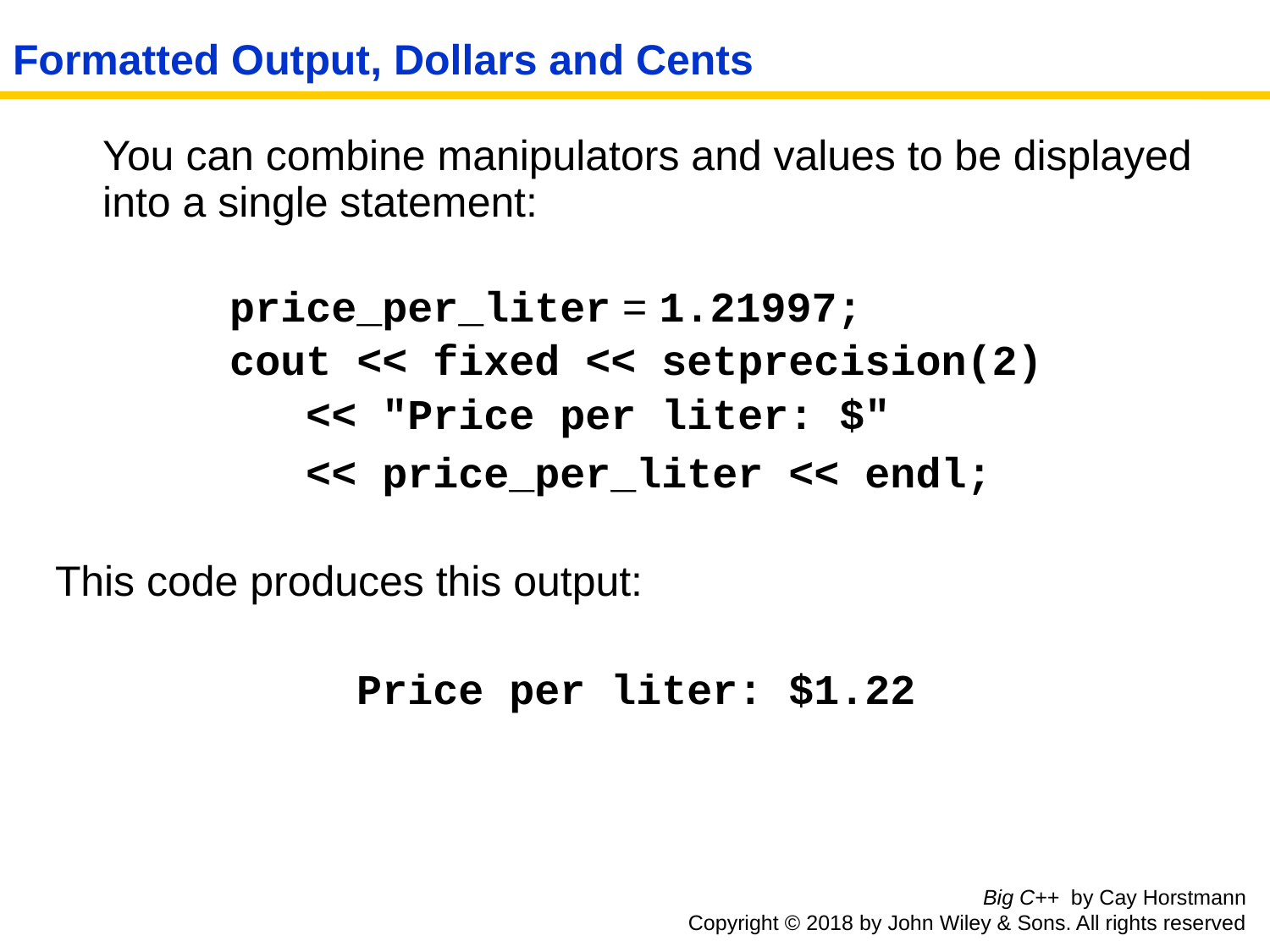

# Formatted Output, Dollars and Cents
	You can combine manipulators and values to be displayed into a single statement:
		price_per_liter = 1.21997;
		cout << fixed << setprecision(2)
		   << "Price per liter: $"
		   << price_per_liter << endl;

This code produces this output:

			Price per liter: $1.22

Big C++  by Cay Horstmann
Copyright © 2018 by John Wiley & Sons. All rights reserved